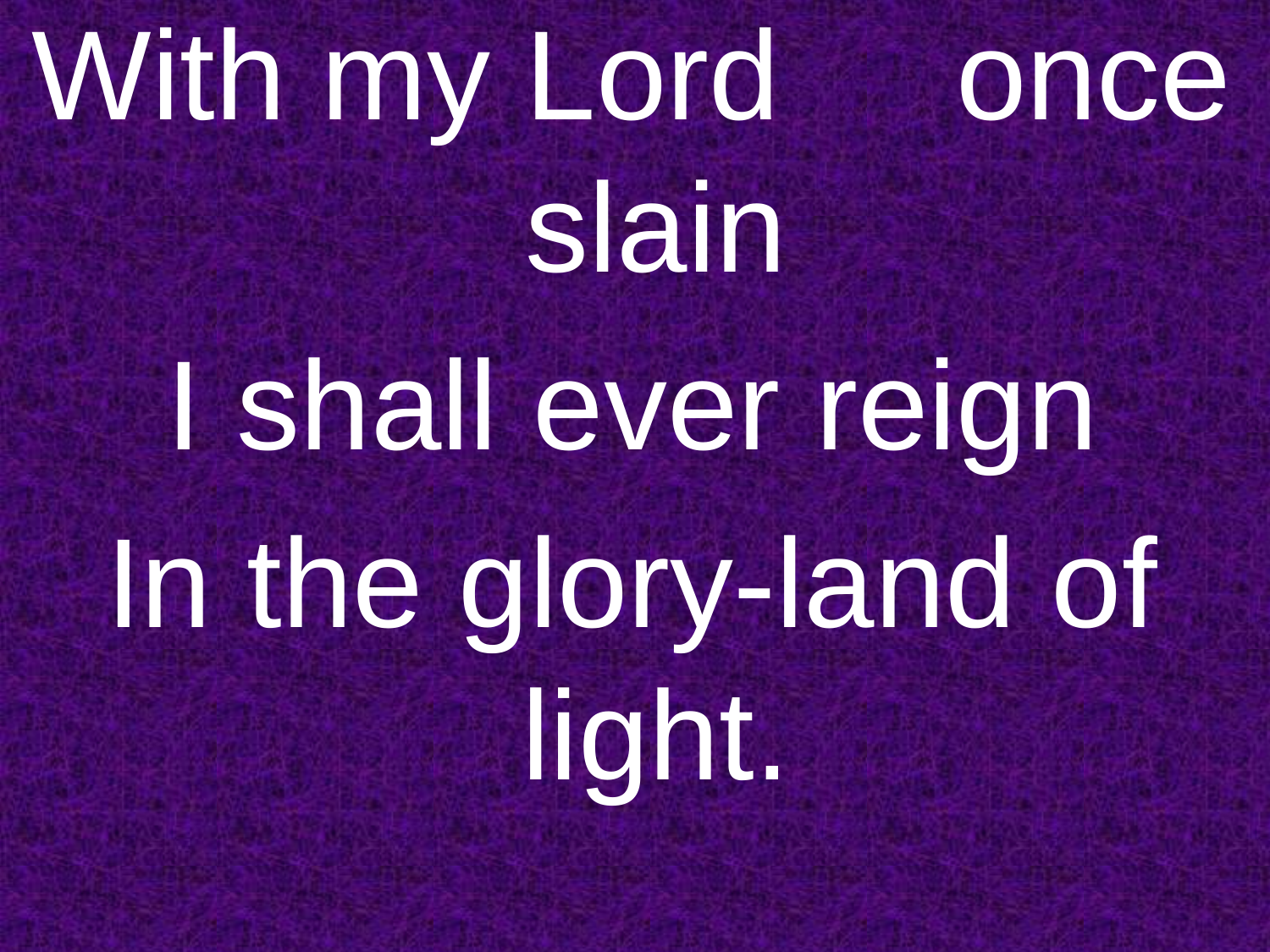

With my Lord     once slain
I shall ever reign
In the glory-land of light.